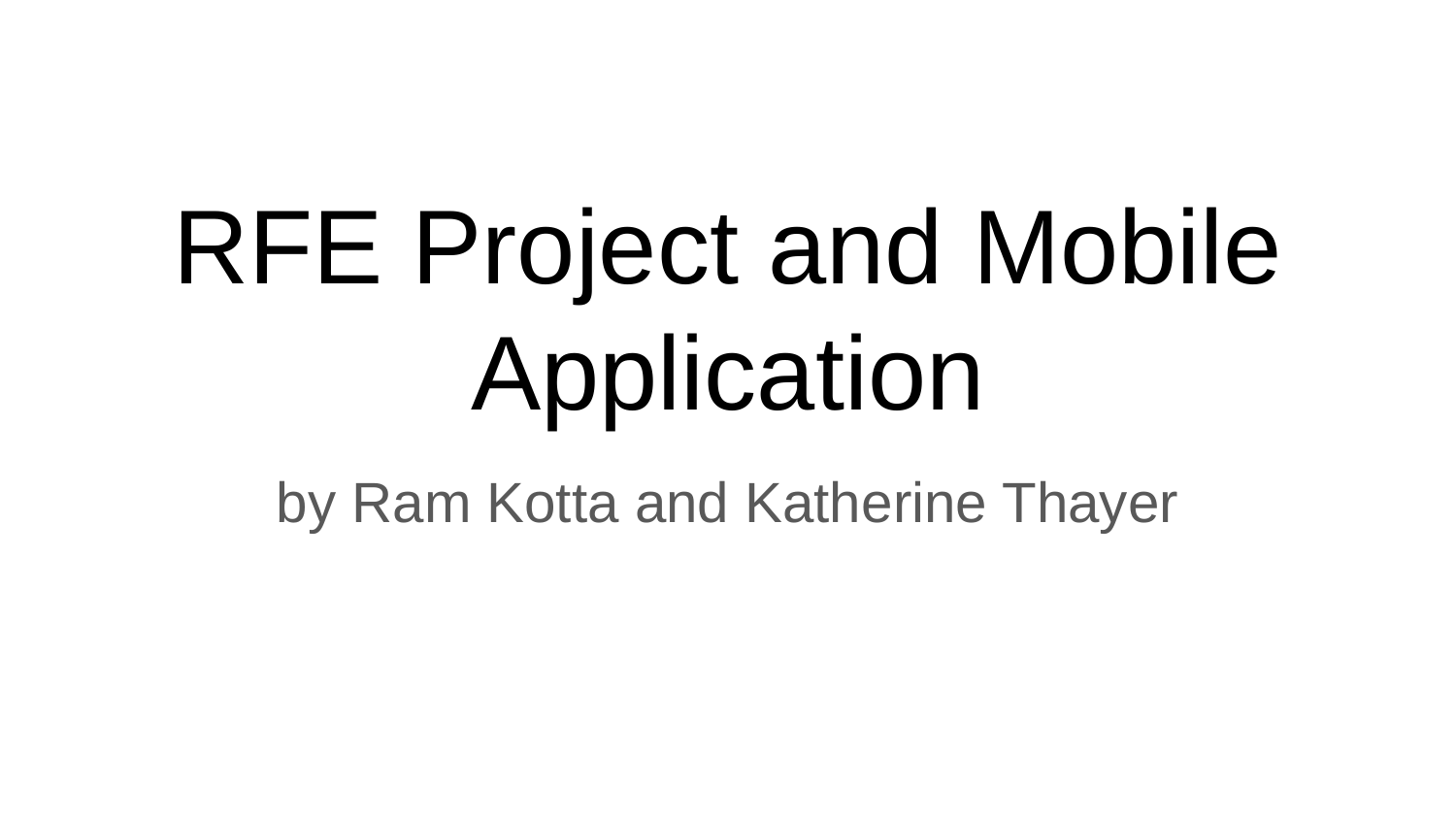

# RFE Project and Mobile Application
by Ram Kotta and Katherine Thayer